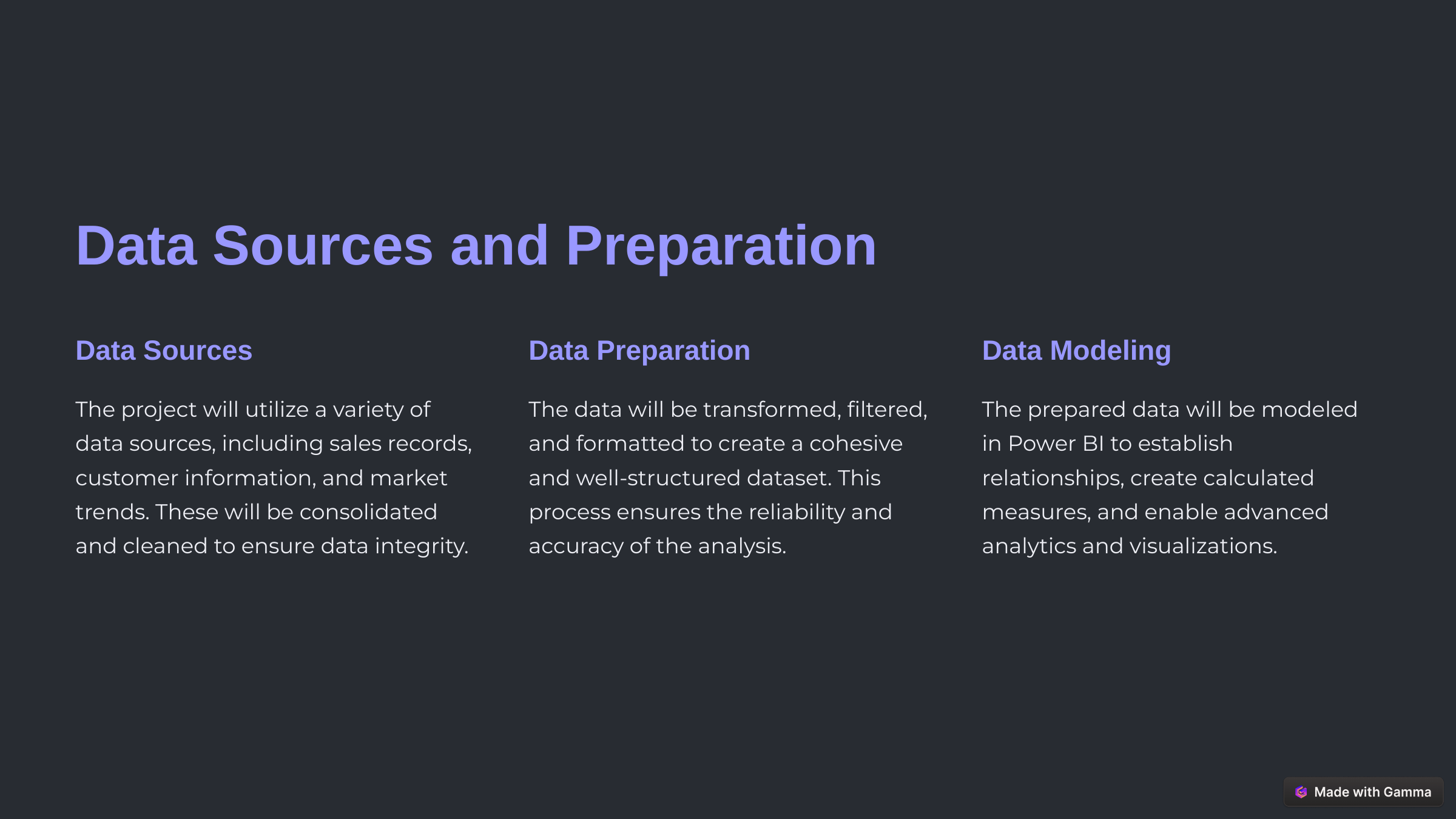

Data Sources and Preparation
Data Sources
Data Preparation
Data Modeling
The project will utilize a variety of data sources, including sales records, customer information, and market trends. These will be consolidated and cleaned to ensure data integrity.
The data will be transformed, filtered, and formatted to create a cohesive and well-structured dataset. This process ensures the reliability and accuracy of the analysis.
The prepared data will be modeled in Power BI to establish relationships, create calculated measures, and enable advanced analytics and visualizations.